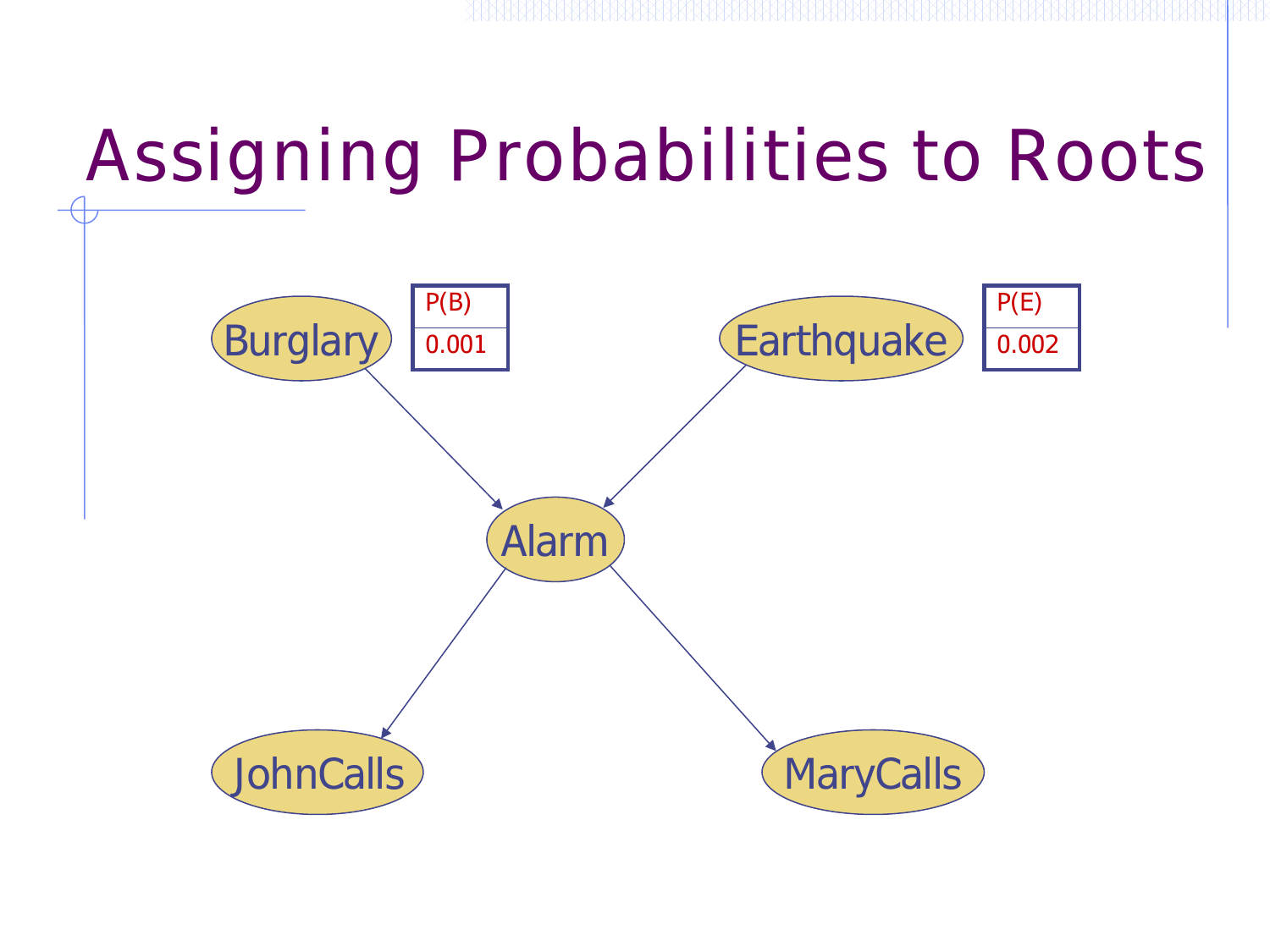

# Assigning Probabilities to Roots
| P(B) |
| --- |
| 0.001 |
| P(E) |
| --- |
| 0.002 |
Burglary
Earthquake

Alarm

JohnCalls
MaryCalls